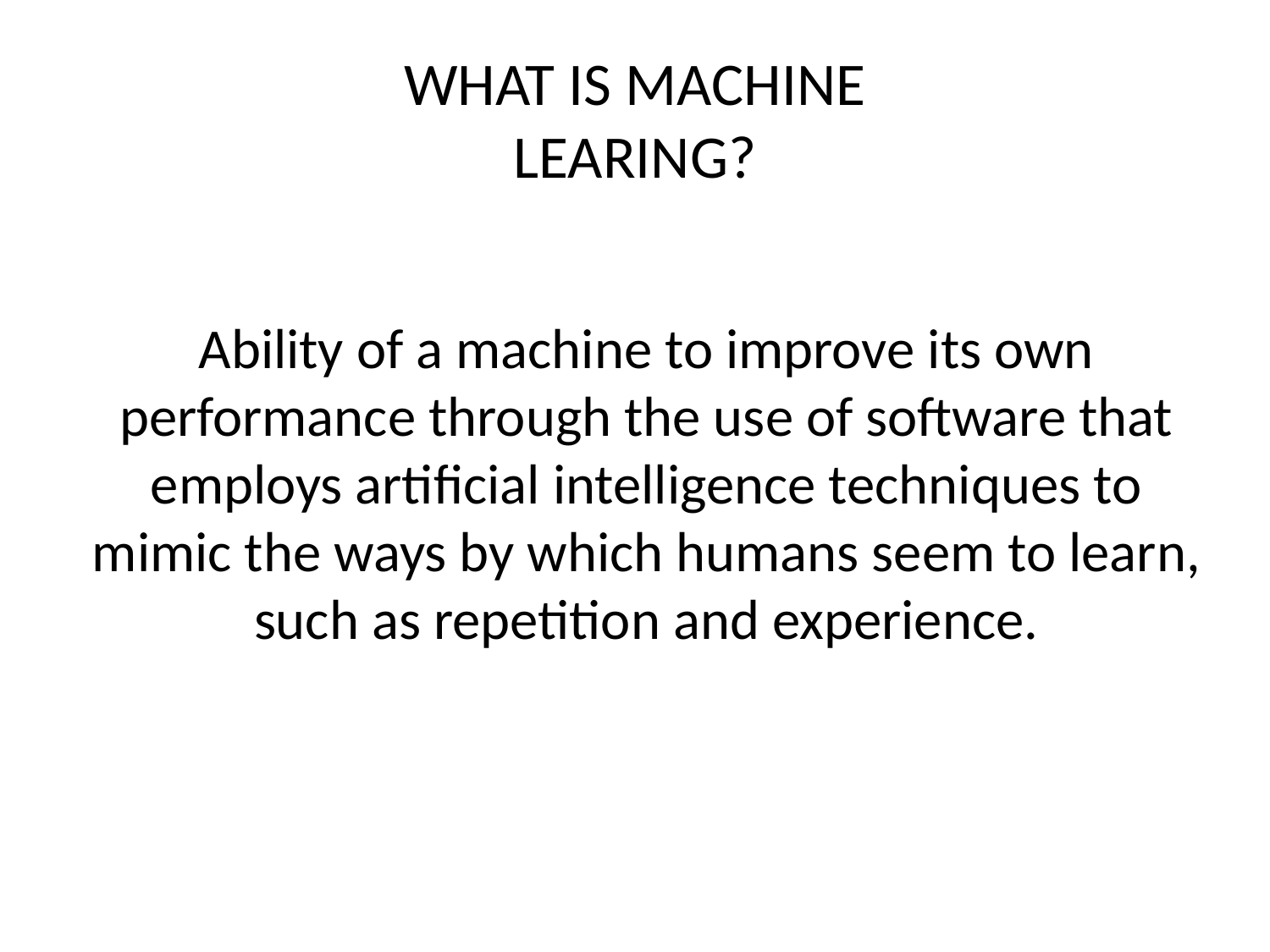

# WHAT IS MACHINE LEARING?
Ability of a machine to improve its own performance through the use of software that employs artificial intelligence techniques to mimic the ways by which humans seem to learn, such as repetition and experience.